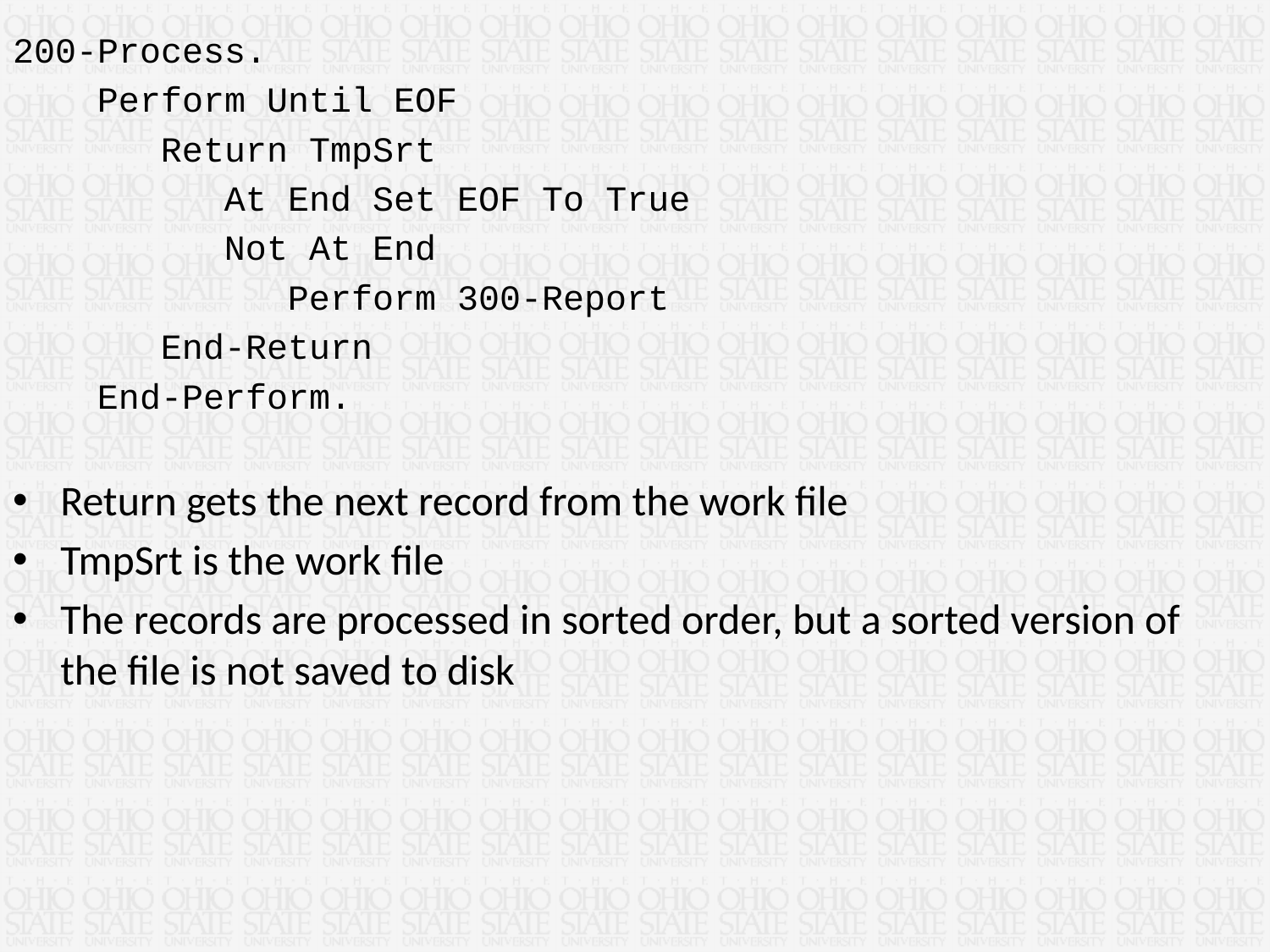

200-Process.
    Perform Until EOF
       Return TmpSrt
          At End Set EOF To True
          Not At End
             Perform 300-Report
       End-Return
    End-Perform.

Return gets the next record from the work file
TmpSrt is the work file
The records are processed in sorted order, but a sorted version of the file is not saved to disk